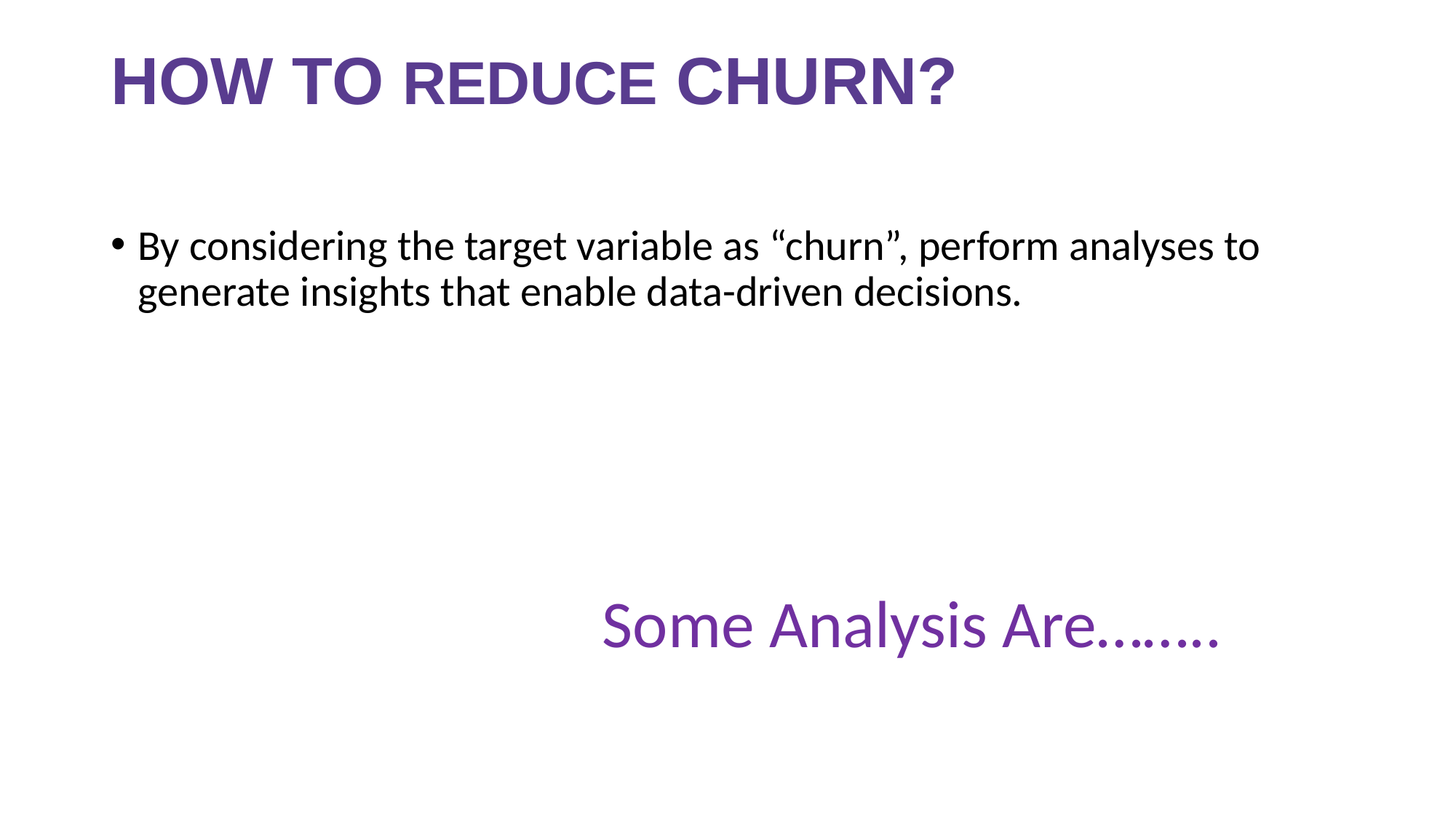

# HOW TO REDUCE CHURN?
By considering the target variable as “churn”, perform analyses to generate insights that enable data-driven decisions.
Some Analysis Are……..